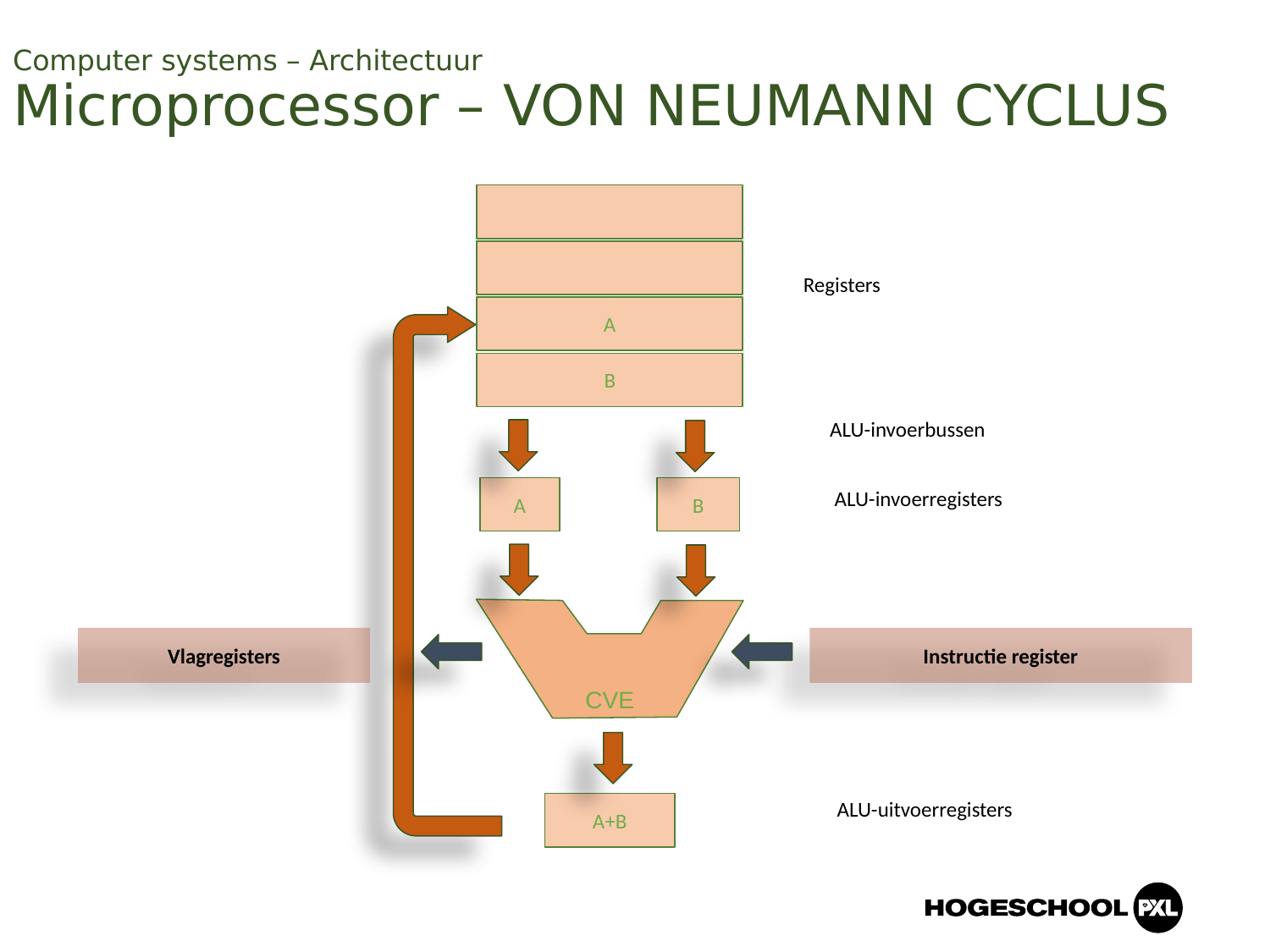

Computer systems – Architectuur
Microprocessor – VON NEUMANN CYCLUS

Registers
A
B
ALU-invoerbussen

A
B
ALU-invoerregisters

CVE
Vlagregisters
Instructie register

ALU-uitvoerregisters
A+B